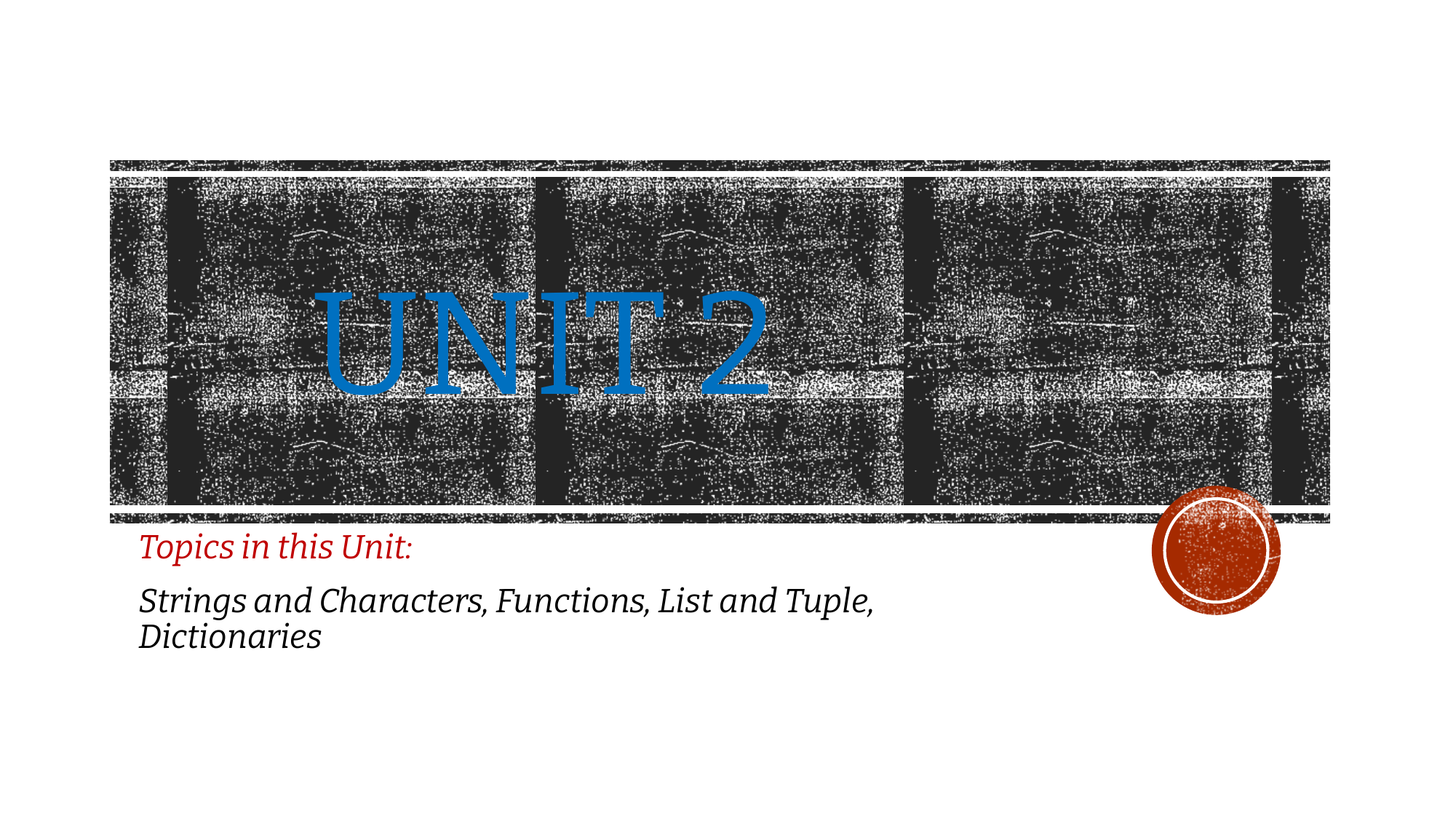

# Unit 2
Topics in this Unit:
Strings and Characters, Functions, List and Tuple, Dictionaries